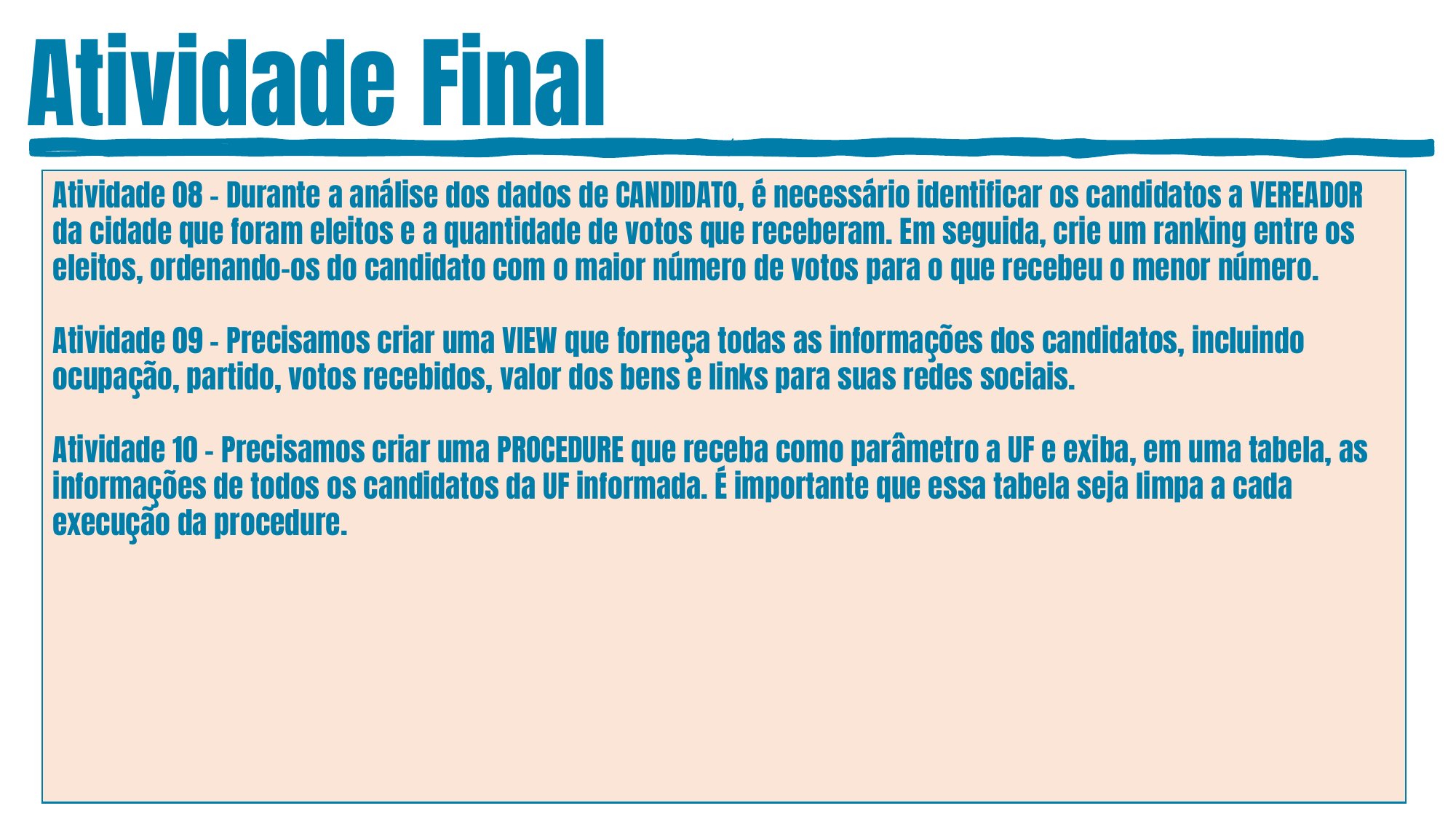

Atividade Final
‘

Atividade 08 – Durante a análise dos dados de CANDIDATO, é necessário identificar os candidatos a VEREADOR da cidade que foram eleitos e a quantidade de votos que receberam. Em seguida, crie um ranking entre os eleitos, ordenando-os do candidato com o maior número de votos para o que recebeu o menor número.

Atividade 09 – Precisamos criar uma VIEW que forneça todas as informações dos candidatos, incluindo ocupação, partido, votos recebidos, valor dos bens e links para suas redes sociais.

Atividade 10 – Precisamos criar uma PROCEDURE que receba como parâmetro a UF e exiba, em uma tabela, as informações de todos os candidatos da UF informada. É importante que essa tabela seja limpa a cada execução da procedure.